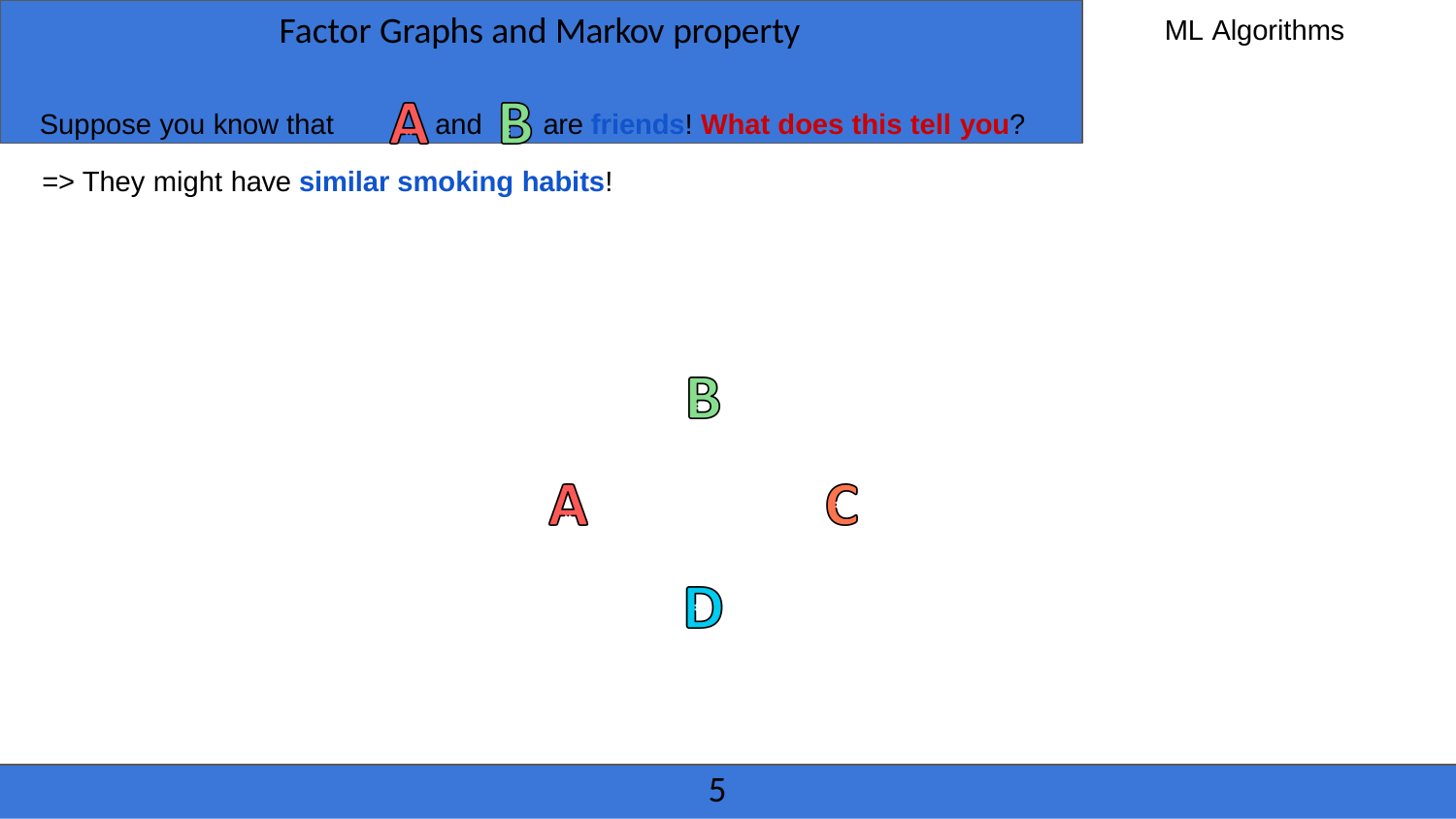

Factor Graphs and Markov property
ML Algorithms

Suppose you know that	and	are friends! What does this tell you?

=> They might have similar smoking habits!

5